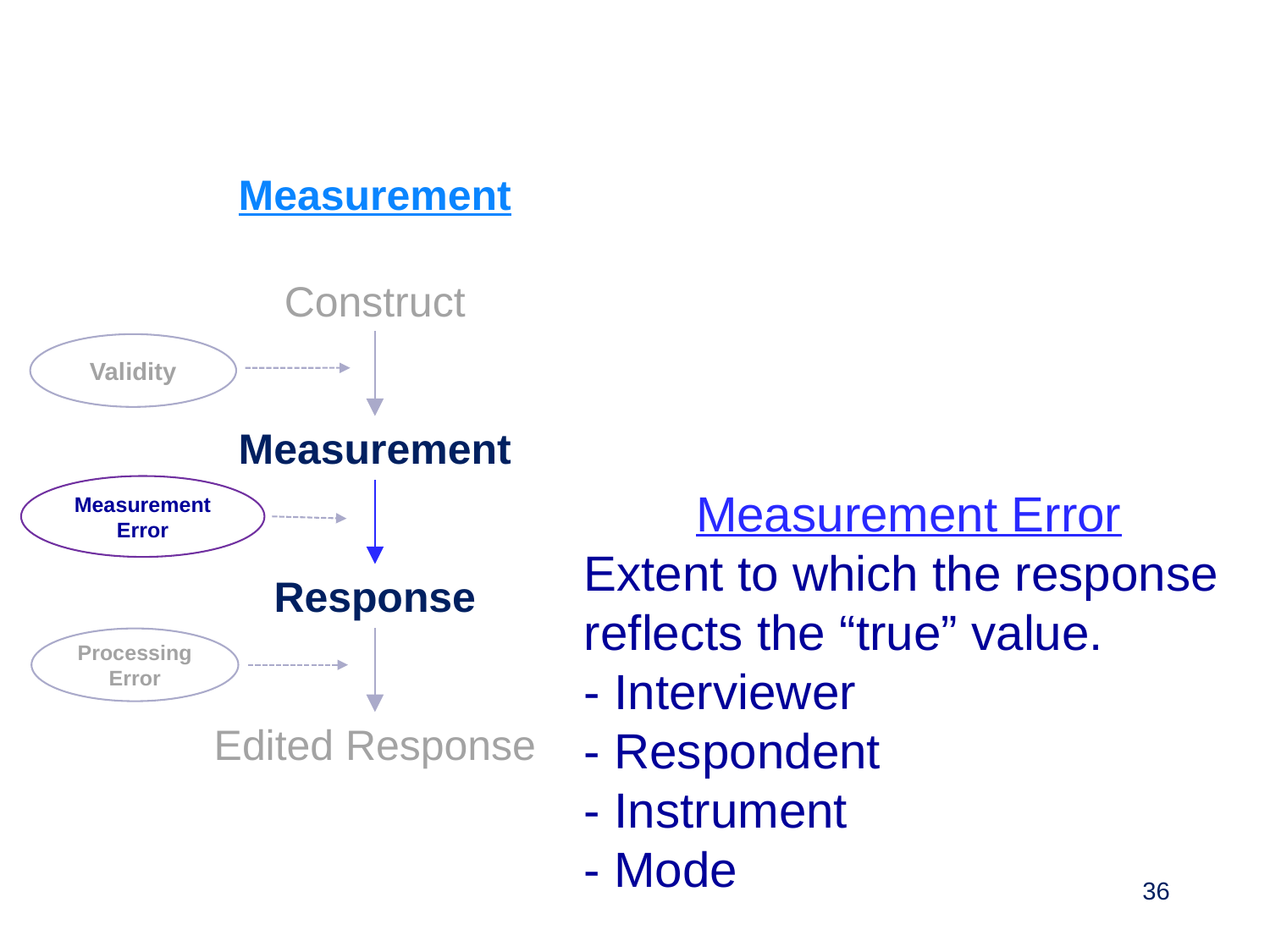

Measurement
Construct
Validity
Measurement
Measurement Error
Measurement Error
Extent to which the response reflects the “true” value.
- Interviewer
- Respondent
- Instrument
- Mode
Response
Processing Error
Edited Response
36